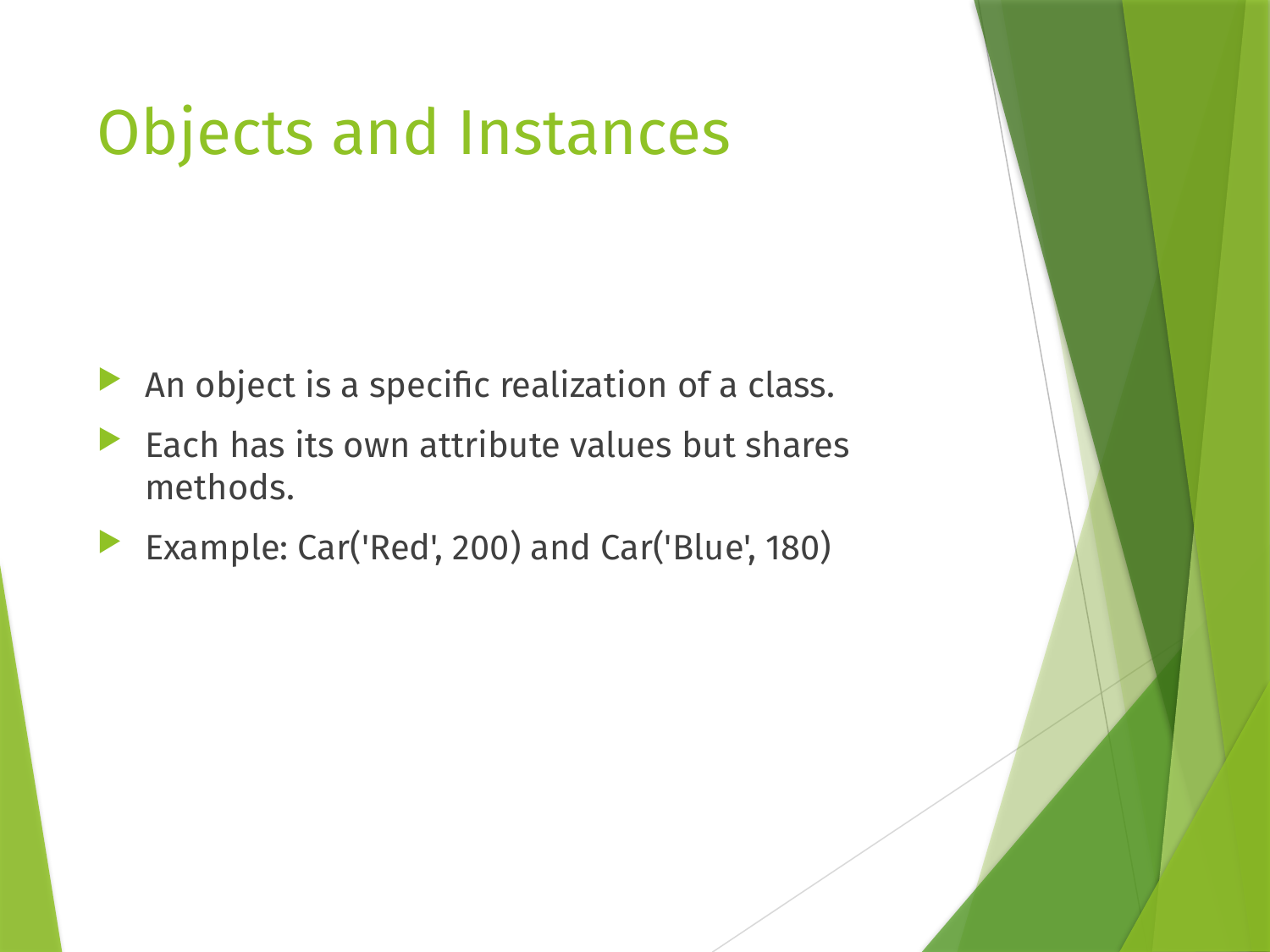

# Objects and Instances

An object is a specific realization of a class.
Each has its own attribute values but shares methods.
Example: Car('Red', 200) and Car('Blue', 180)